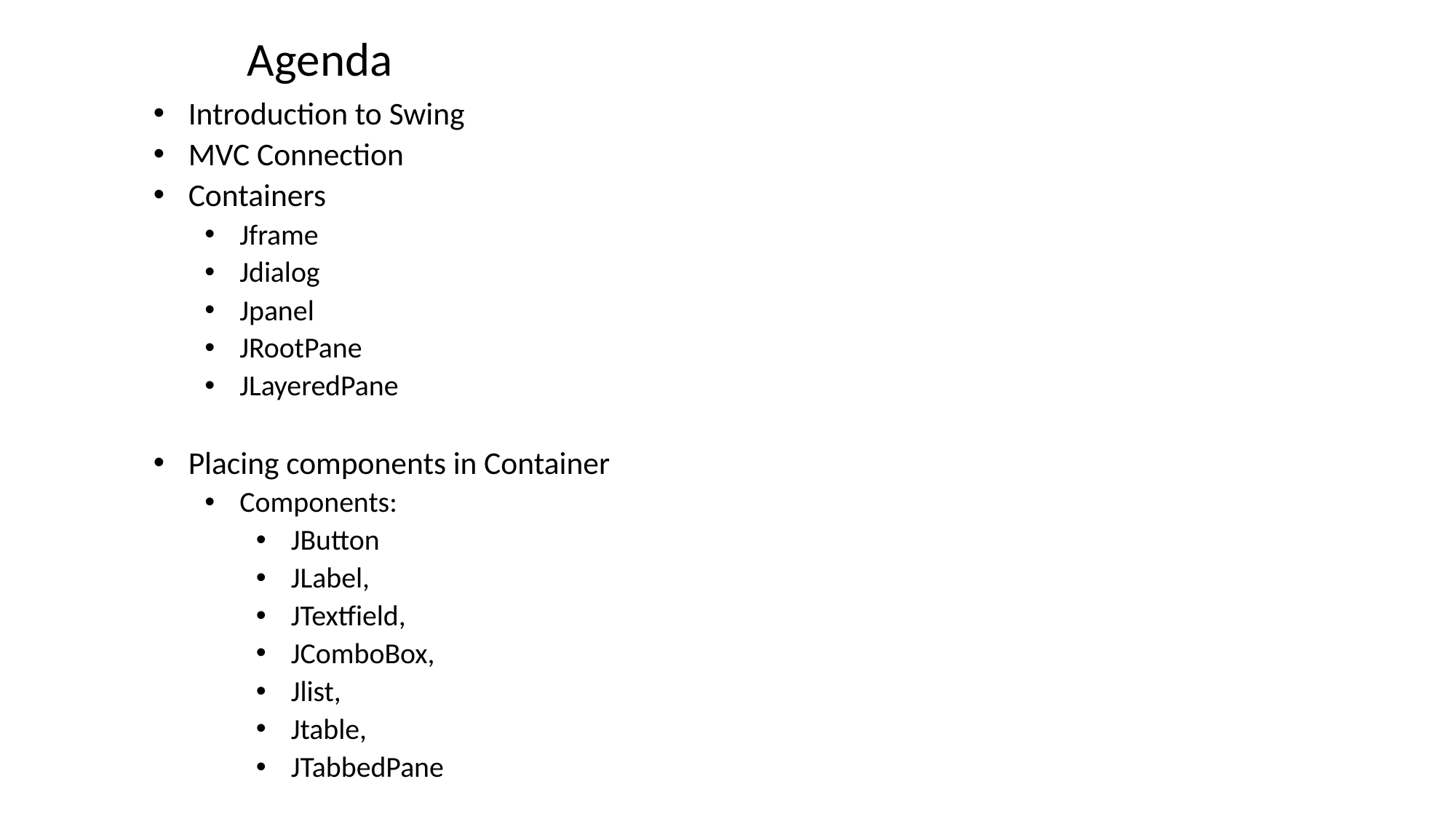

# Agenda
Introduction to Swing
MVC Connection
Containers
Jframe
Jdialog
Jpanel
JRootPane
JLayeredPane

Placing components in Container
Components:
JButton
JLabel,
JTextfield,
JComboBox,
Jlist,
Jtable,
JTabbedPane